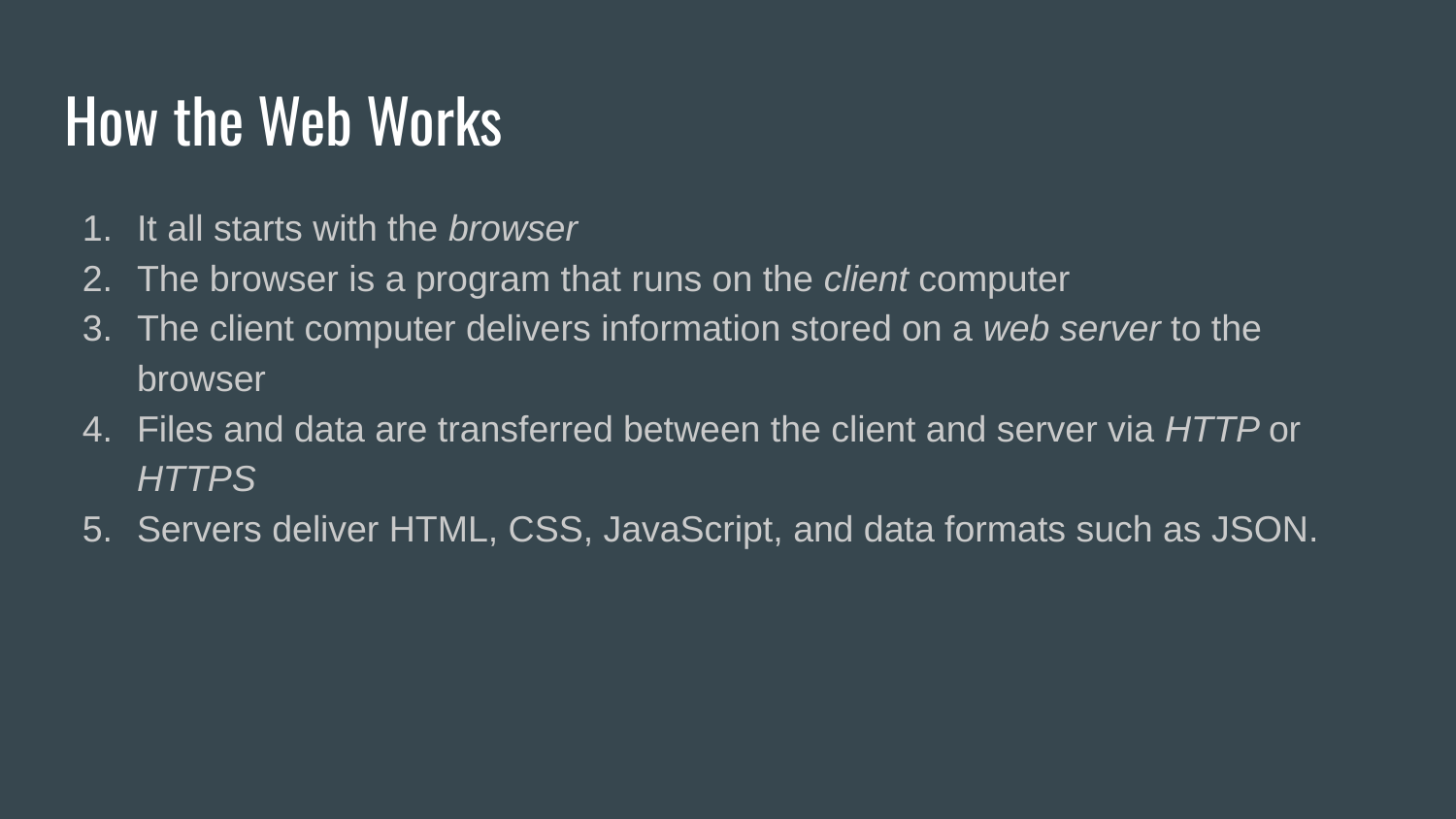

# How the Web Works
It all starts with the browser
The browser is a program that runs on the client computer
The client computer delivers information stored on a web server to the browser
Files and data are transferred between the client and server via HTTP or HTTPS
Servers deliver HTML, CSS, JavaScript, and data formats such as JSON.